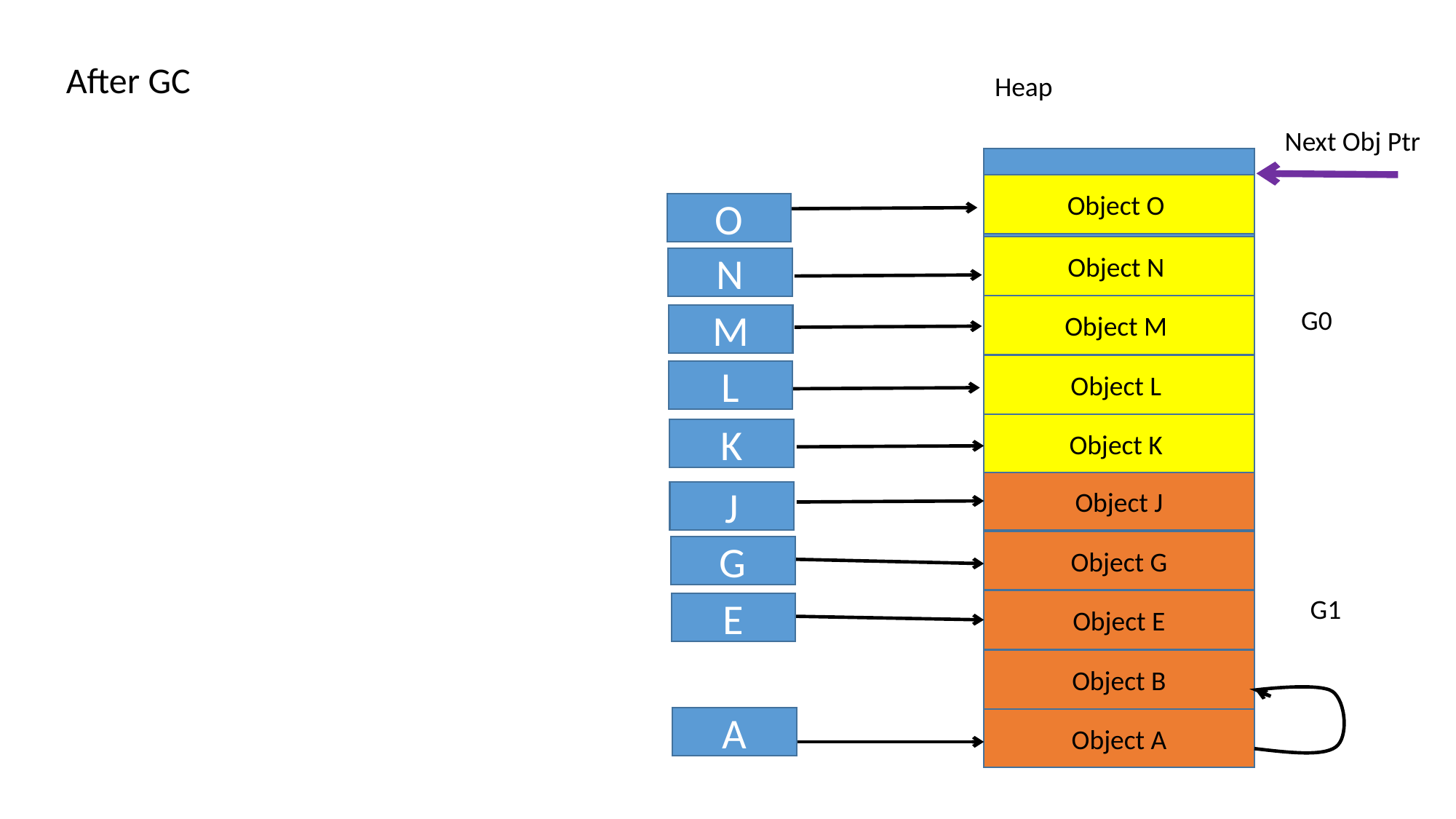

After GC
Heap
Next Obj Ptr

Object O
O
Object N
N
Object M
G0
M
Object L
L
Object K
K
Object J
J
Object G
G
G1
Object E
E
Object B

A
Object A